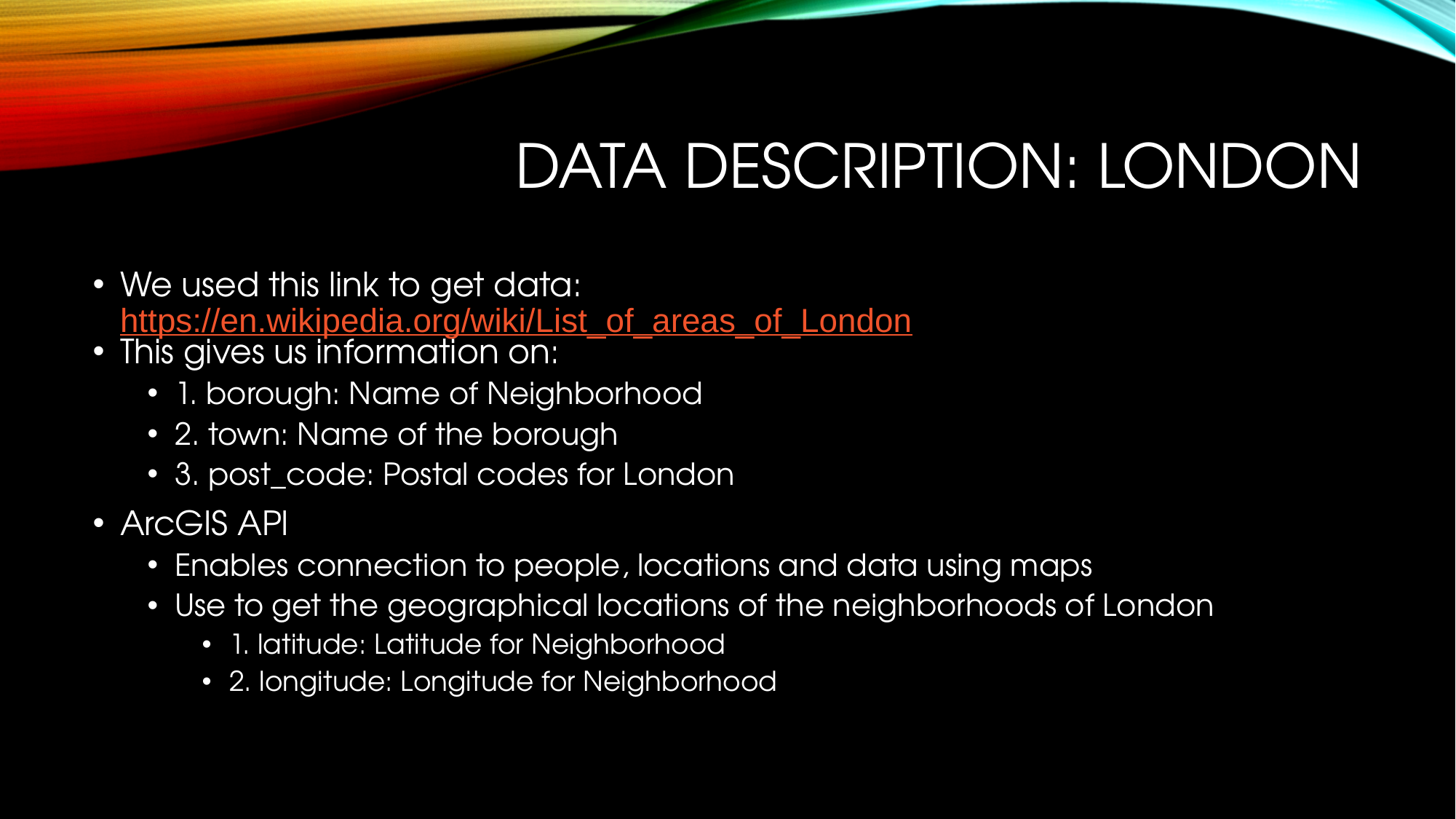

# Data Description: London
We used this link to get data: https://en.wikipedia.org/wiki/List_of_areas_of_London

This gives us information on:
1. borough: Name of Neighborhood
2. town: Name of the borough
3. post_code: Postal codes for London

ArcGIS API
Enables connection to people, locations and data using maps
Use to get the geographical locations of the neighborhoods of London
1. latitude: Latitude for Neighborhood
2. longitude: Longitude for Neighborhood